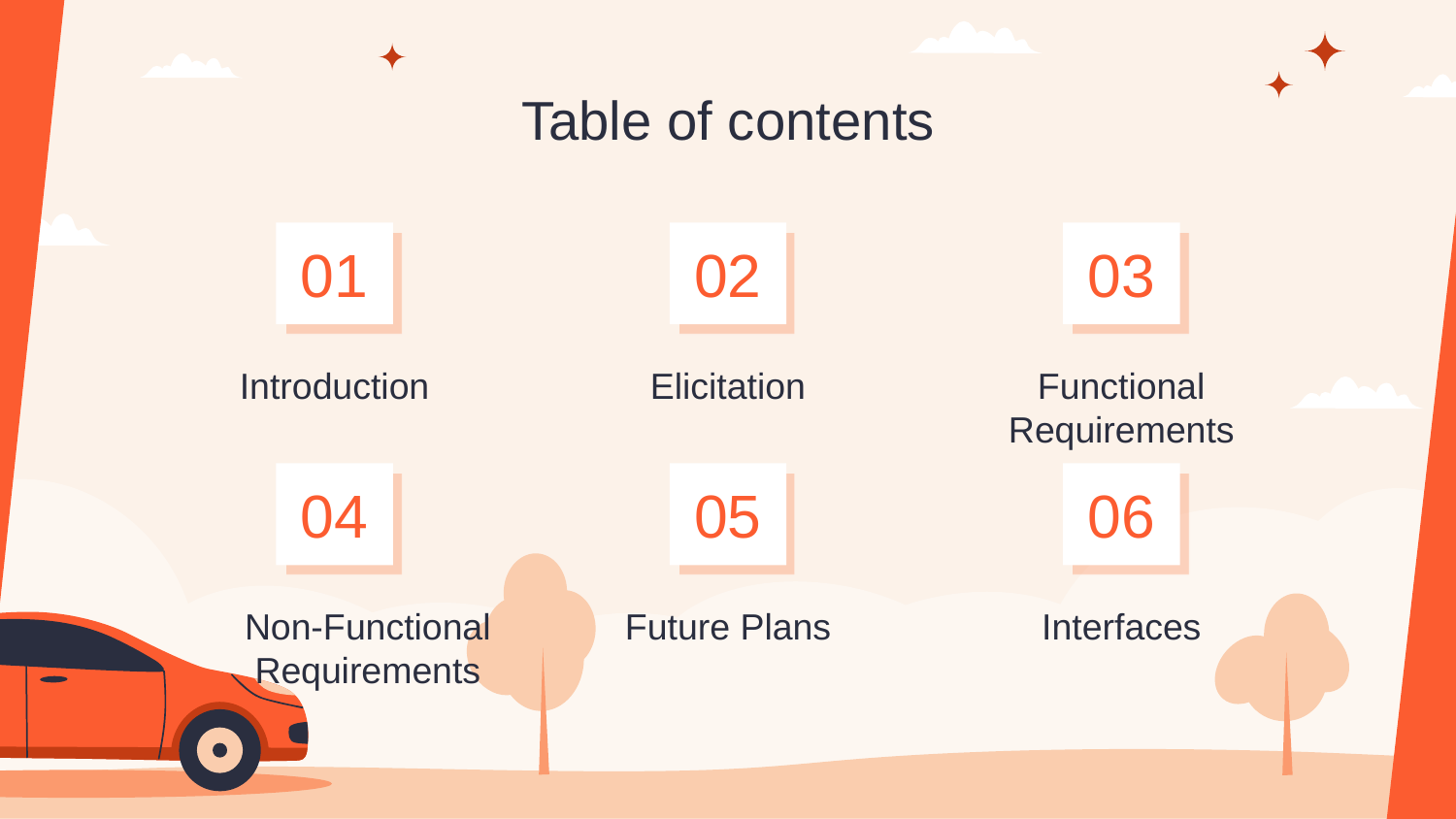

# Table of contents
01
02
03
Introduction
Elicitation
Functional Requirements
04
05
06
Non-Functional Requirements
Future Plans
Interfaces